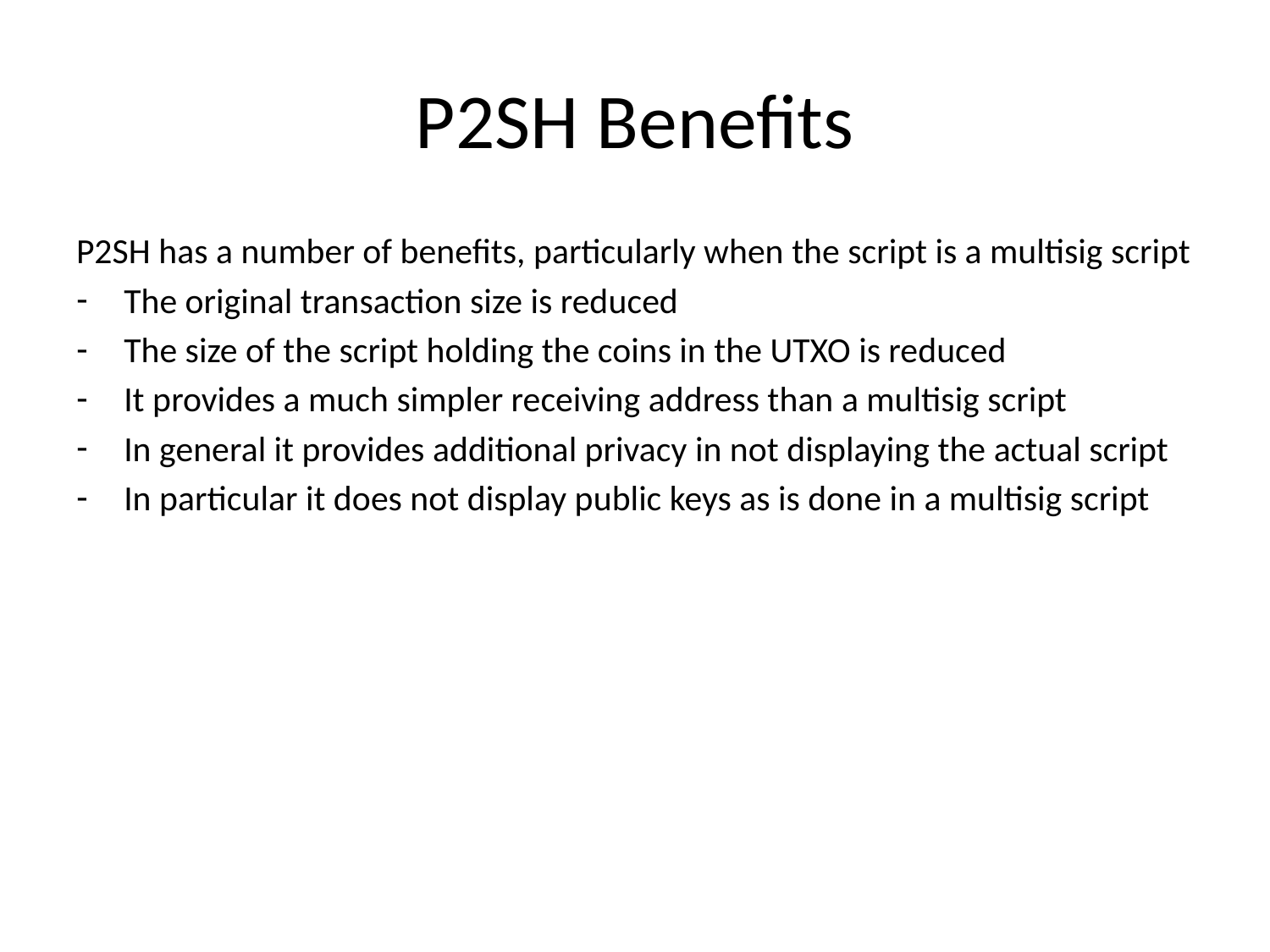

# P2SH Benefits
P2SH has a number of benefits, particularly when the script is a multisig script
The original transaction size is reduced
The size of the script holding the coins in the UTXO is reduced
It provides a much simpler receiving address than a multisig script
In general it provides additional privacy in not displaying the actual script
In particular it does not display public keys as is done in a multisig script